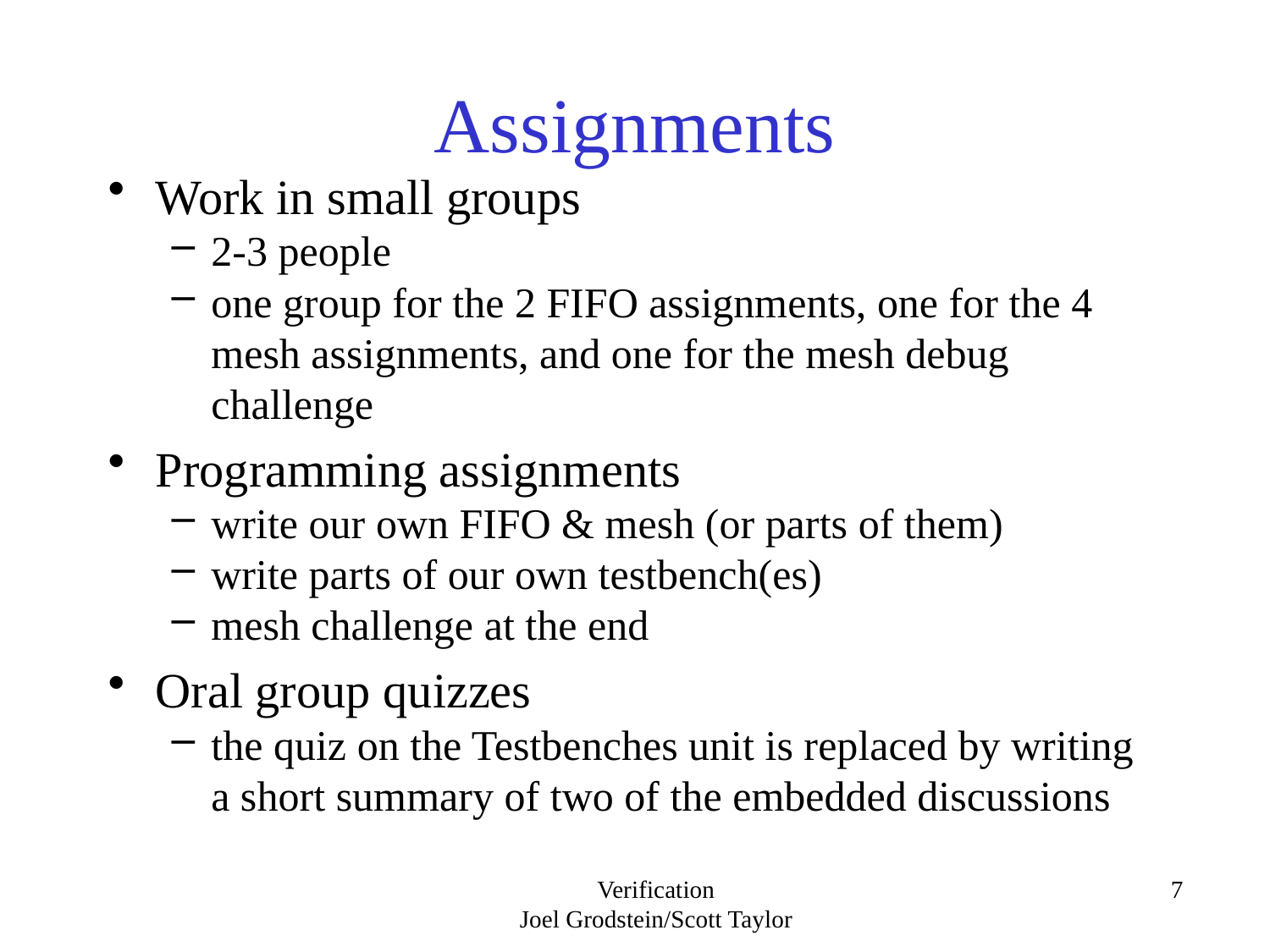

# Assignments
Work in small groups
2-3 people
one group for the 2 FIFO assignments, one for the 4 mesh assignments, and one for the mesh debug challenge
Programming assignments
write our own FIFO & mesh (or parts of them)
write parts of our own testbench(es)
mesh challenge at the end
Oral group quizzes
the quiz on the Testbenches unit is replaced by writing a short summary of two of the embedded discussions
Verification
Joel Grodstein/Scott Taylor